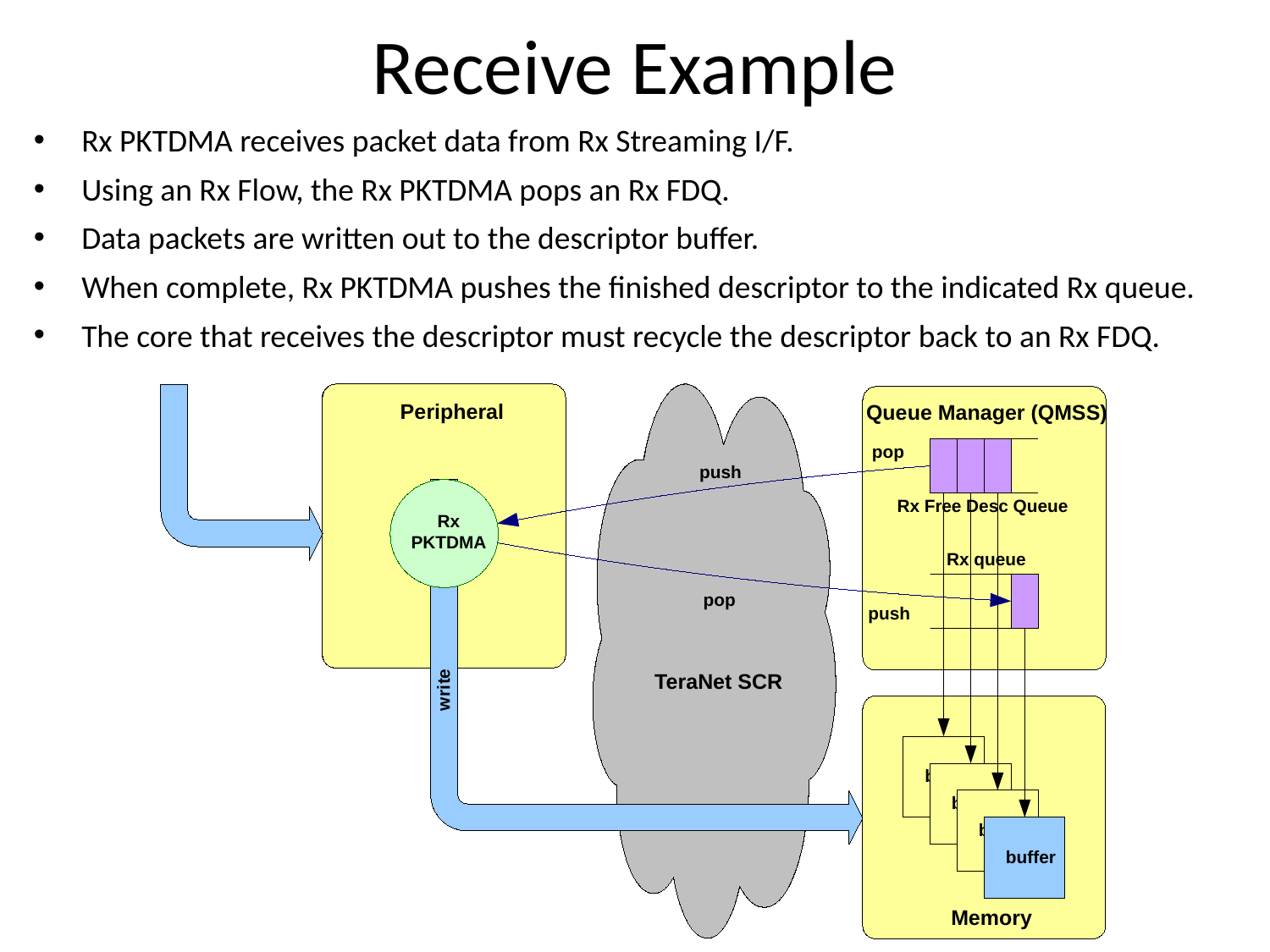

# Receive Example
Rx PKTDMA receives packet data from Rx Streaming I/F.
Using an Rx Flow, the Rx PKTDMA pops an Rx FDQ.
Data packets are written out to the descriptor buffer.
When complete, Rx PKTDMA pushes the finished descriptor to the indicated Rx queue.
The core that receives the descriptor must recycle the descriptor back to an Rx FDQ.

Peripheral
Queue Manager (QMSS)

pop
push

Rx Free Desc Queue
Rx
PKTDMA

Rx queue

pop

push

e
t
TeraNet SCR
i
r
w

buffer

buffer

buffer
buffer
Memory